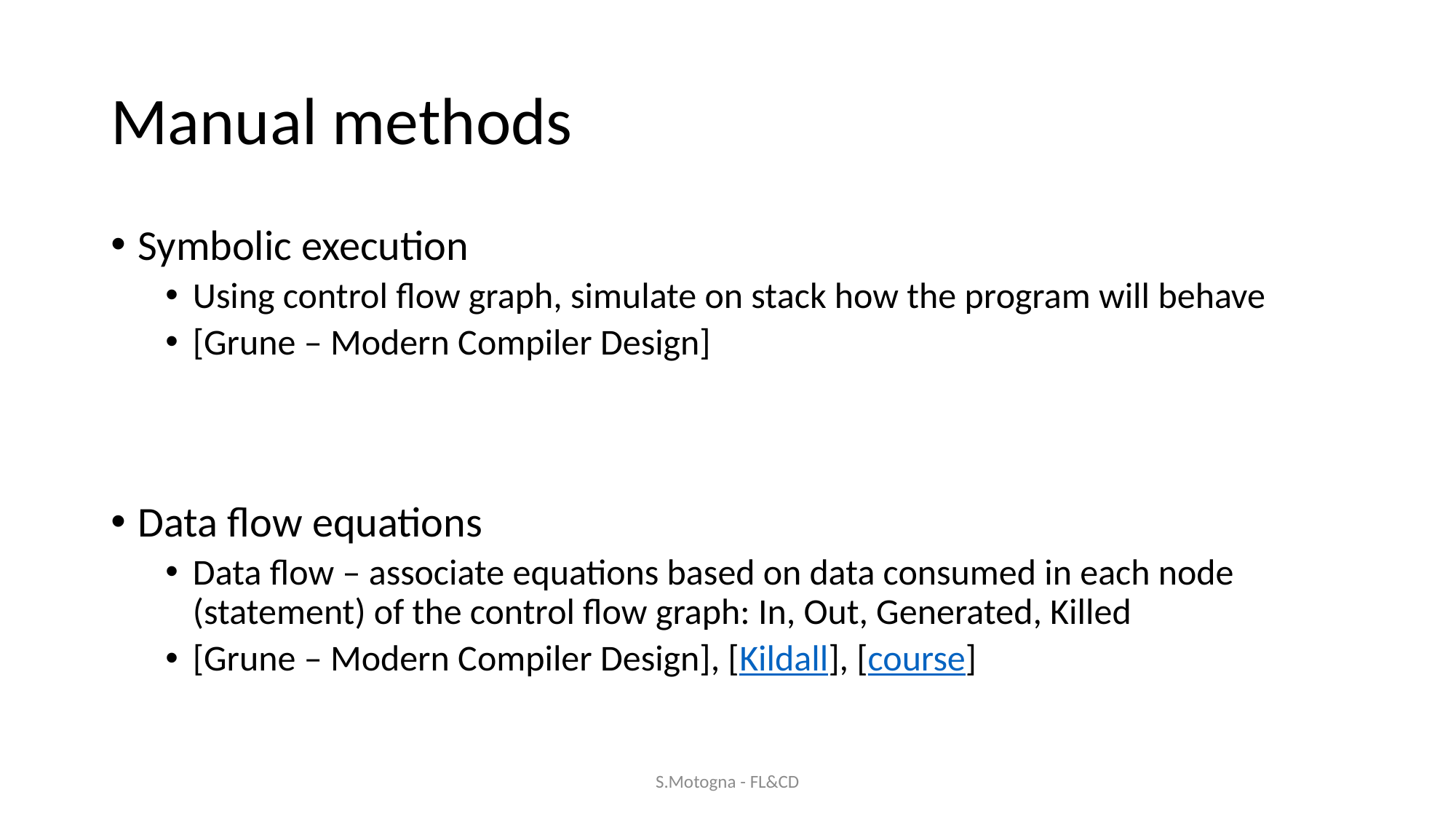

# Manual methods
Symbolic execution
Using control flow graph, simulate on stack how the program will behave
[Grune – Modern Compiler Design]

Data flow equations
Data flow – associate equations based on data consumed in each node (statement) of the control flow graph: In, Out, Generated, Killed
[Grune – Modern Compiler Design], [Kildall], [course]
S.Motogna - FL&CD